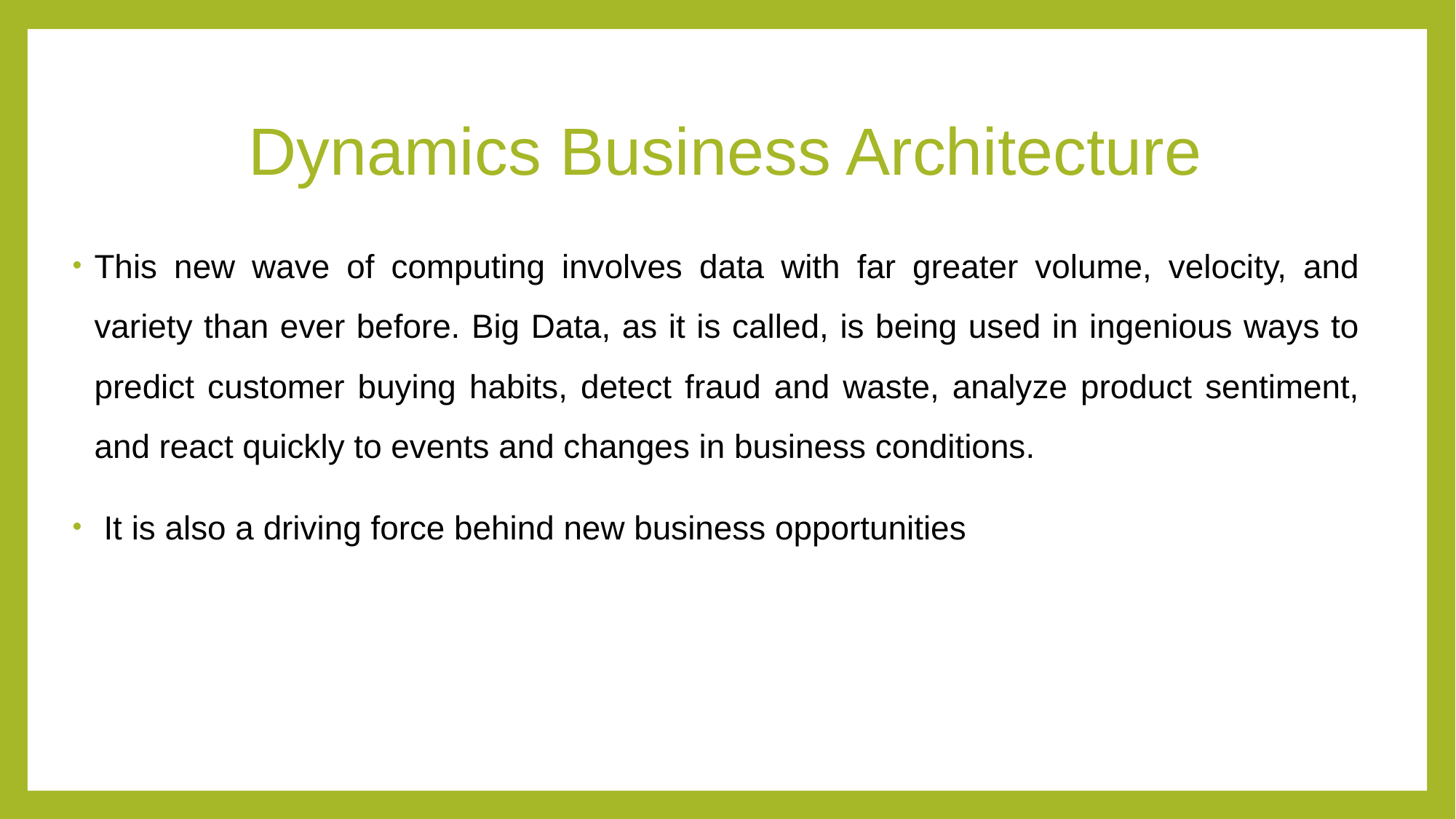

# Dynamics Business Architecture
This new wave of computing involves data with far greater volume, velocity, and variety than ever before. Big Data, as it is called, is being used in ingenious ways to predict customer buying habits, detect fraud and waste, analyze product sentiment, and react quickly to events and changes in business conditions.
 It is also a driving force behind new business opportunities